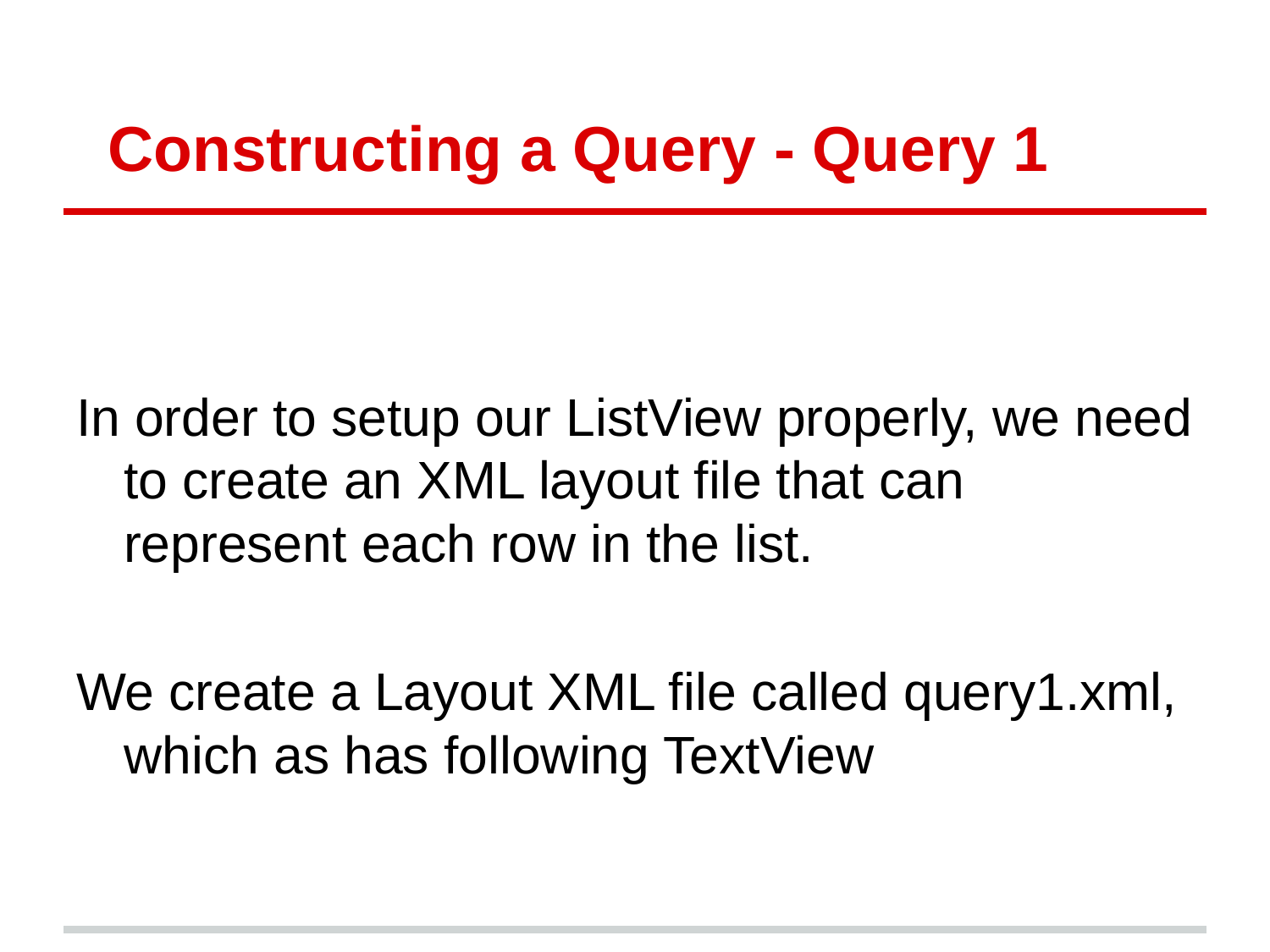

# Constructing a Query - Query 1

In order to setup our ListView properly, we need to create an XML layout file that can represent each row in the list.

We create a Layout XML file called query1.xml, which as has following TextView